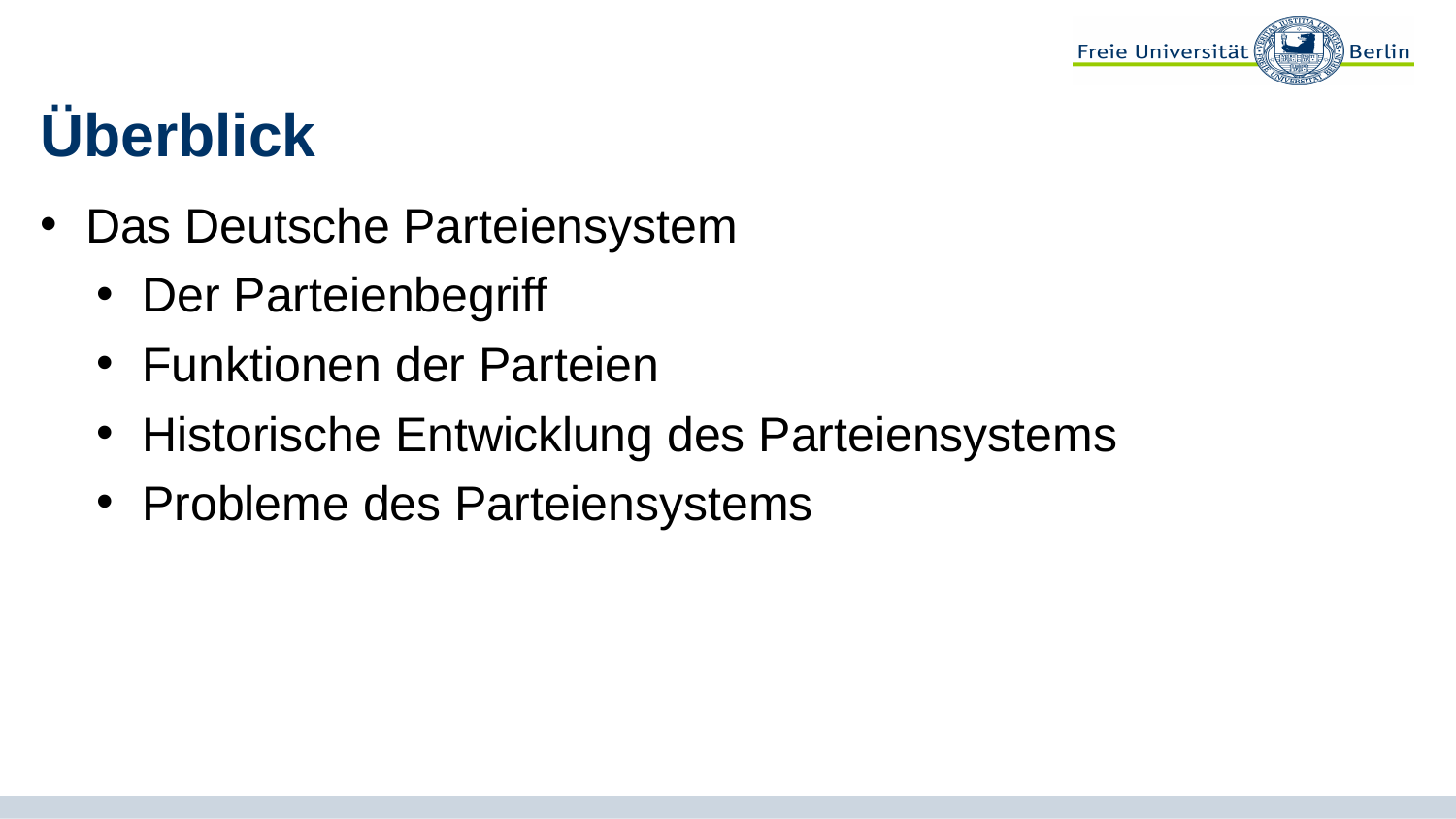

# Überblick
Das Deutsche Parteiensystem
Der Parteienbegriff
Funktionen der Parteien
Historische Entwicklung des Parteiensystems
Probleme des Parteiensystems